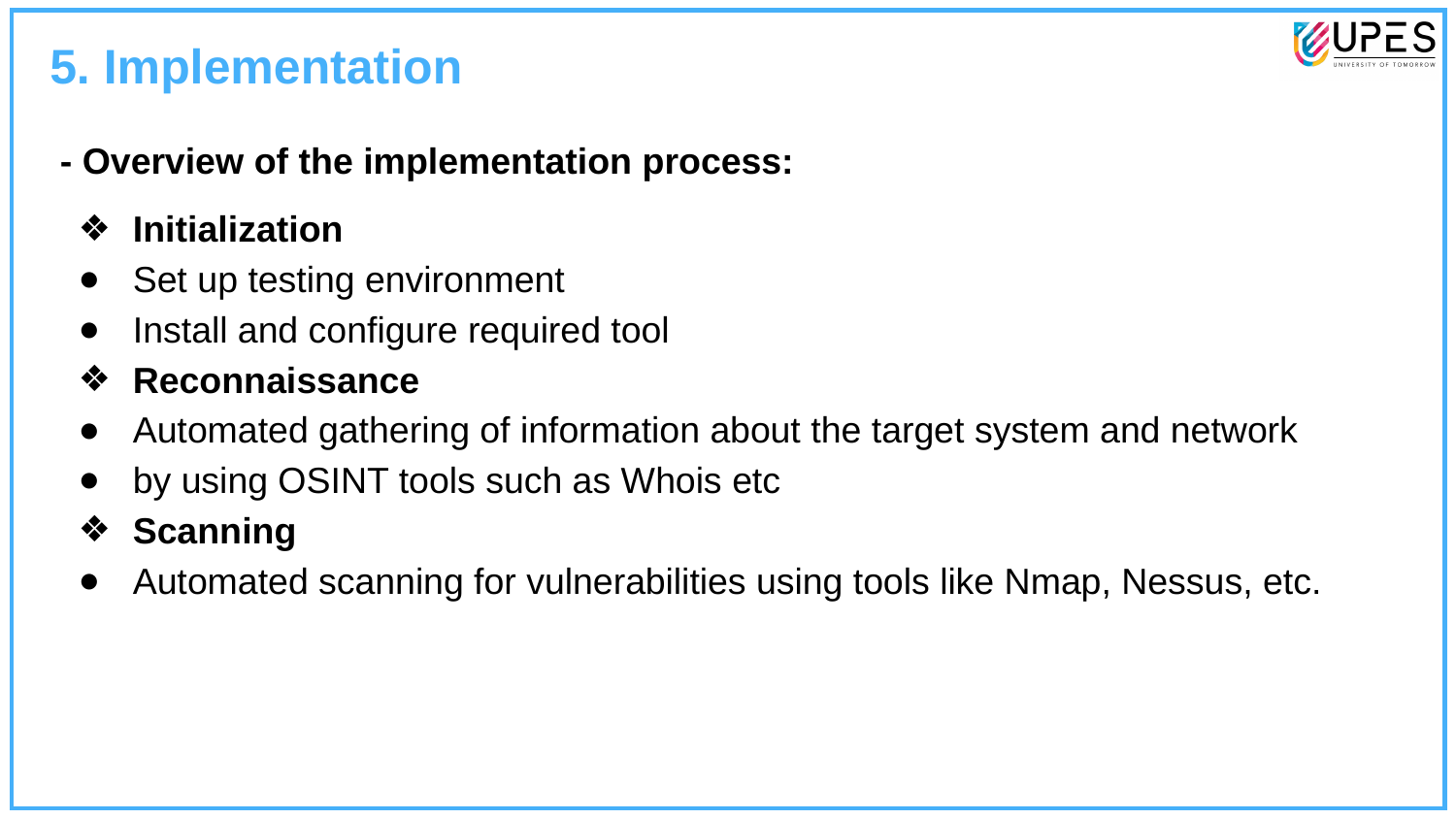

5. Implementation
- Overview of the implementation process:
Initialization
Set up testing environment
Install and configure required tool
Reconnaissance
Automated gathering of information about the target system and network
by using OSINT tools such as Whois etc
Scanning
Automated scanning for vulnerabilities using tools like Nmap, Nessus, etc.